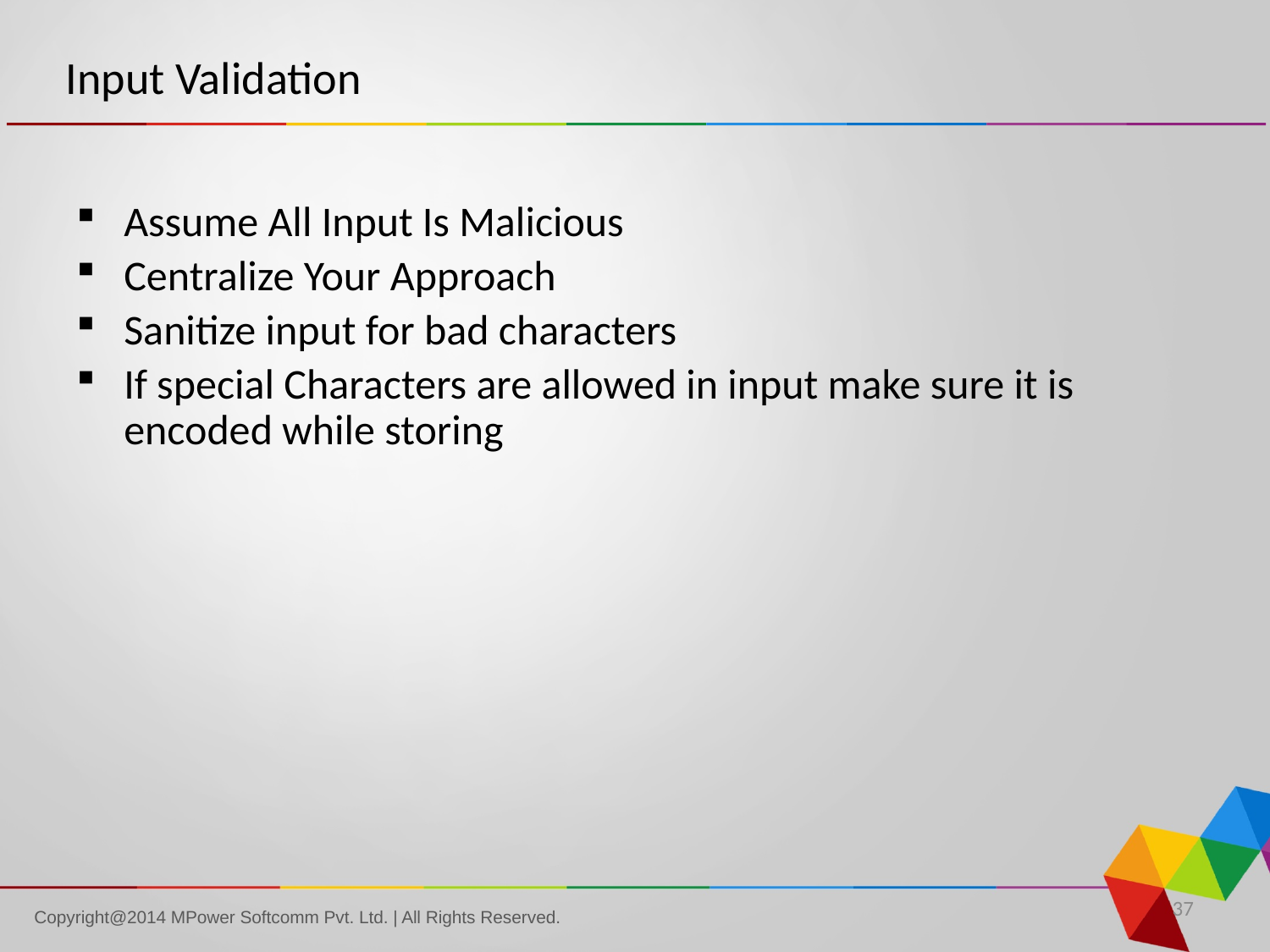

# Input Validation
Assume All Input Is Malicious
Centralize Your Approach
Sanitize input for bad characters
If special Characters are allowed in input make sure it is encoded while storing

37